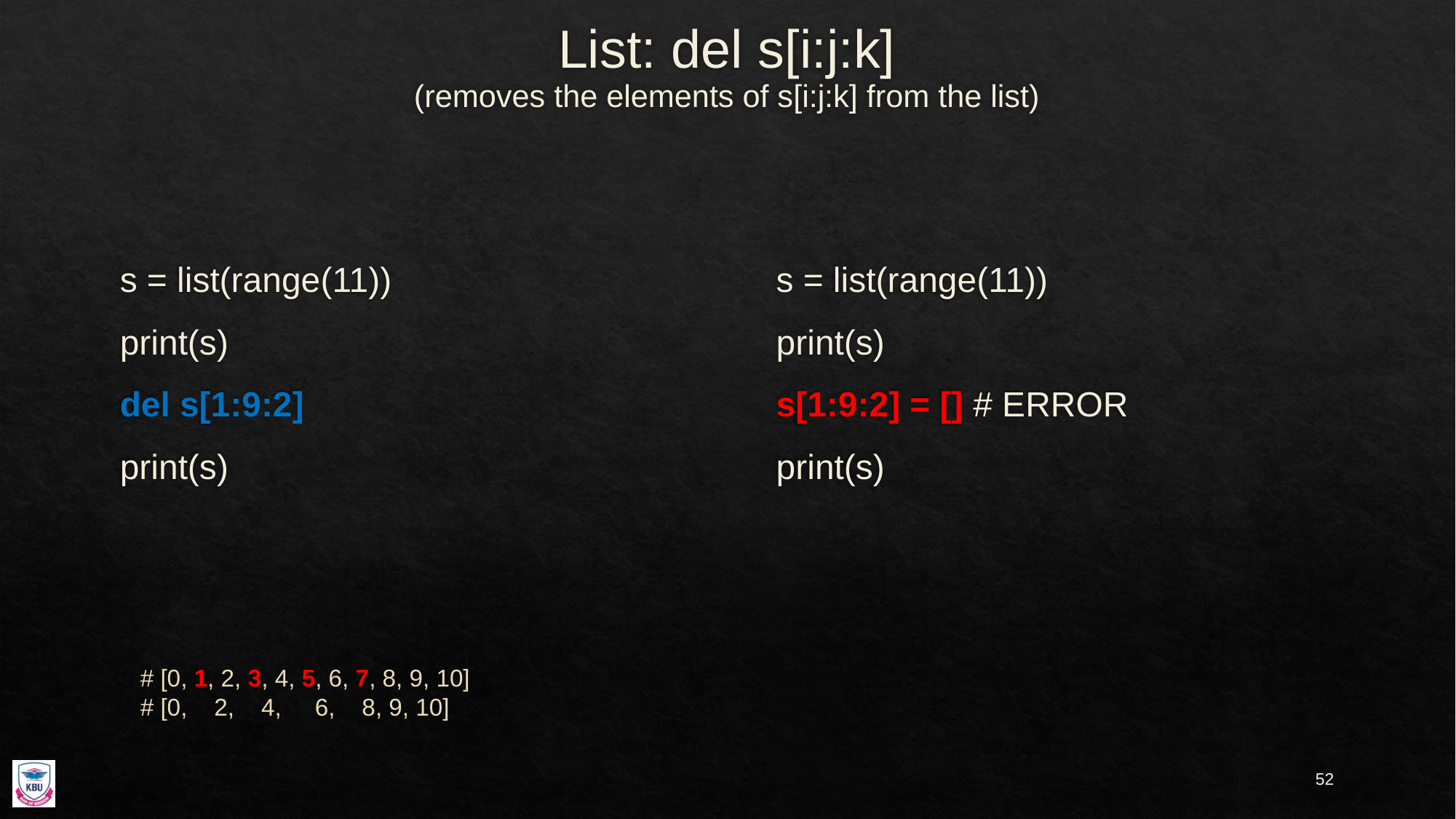

# List: del s[i:j:k] (removes the elements of s[i:j:k] from the list)
s = list(range(11))
print(s)
del s[1:9:2]
print(s)
s = list(range(11))
print(s)
s[1:9:2] = [] # ERROR
print(s)
# [0, 1, 2, 3, 4, 5, 6, 7, 8, 9, 10]
# [0,    2,    4,     6,    8, 9, 10]
52